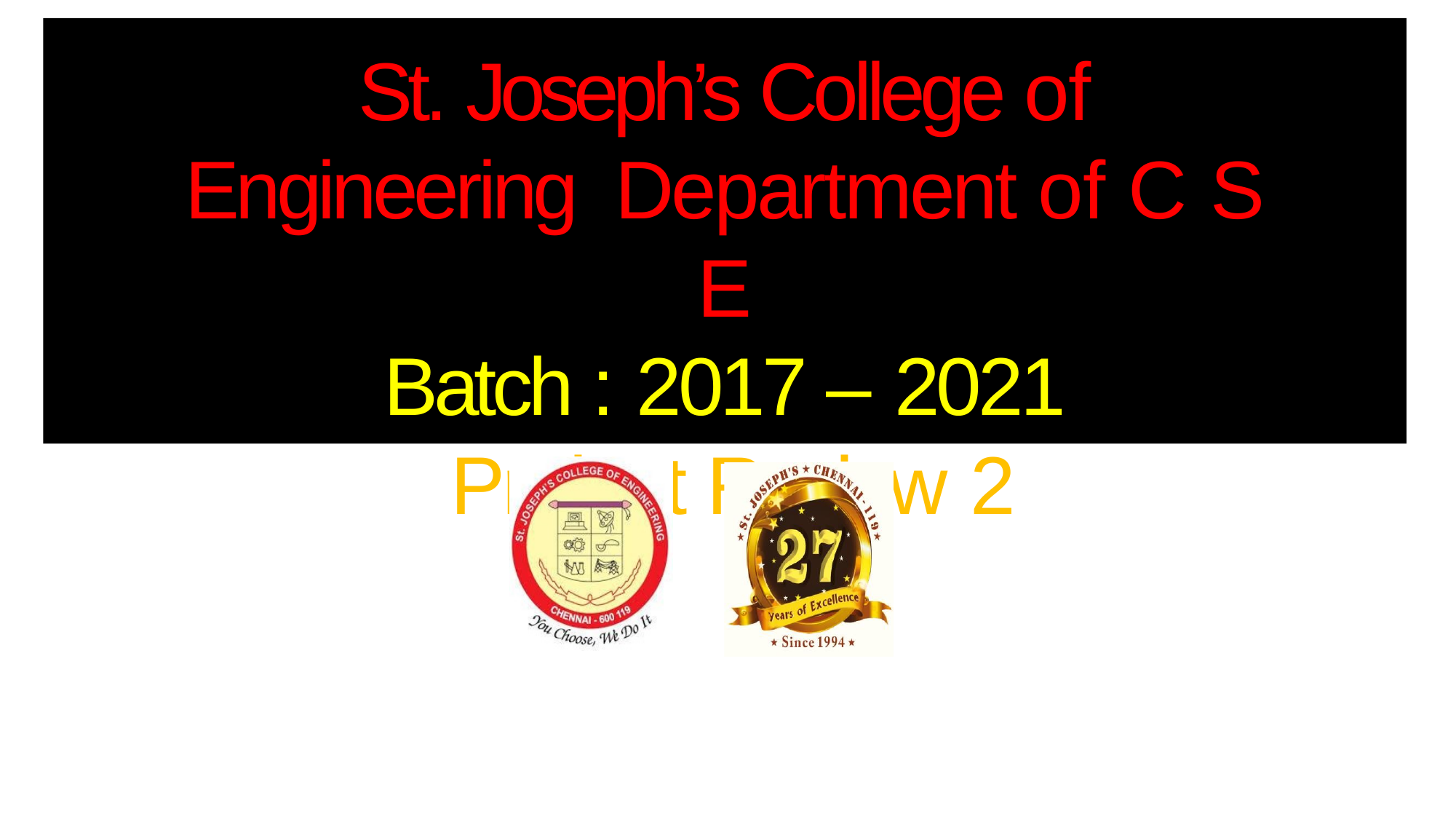

St. Joseph’s College of Engineering  Department of C S E
Batch : 2017 – 2021
Project Review 2